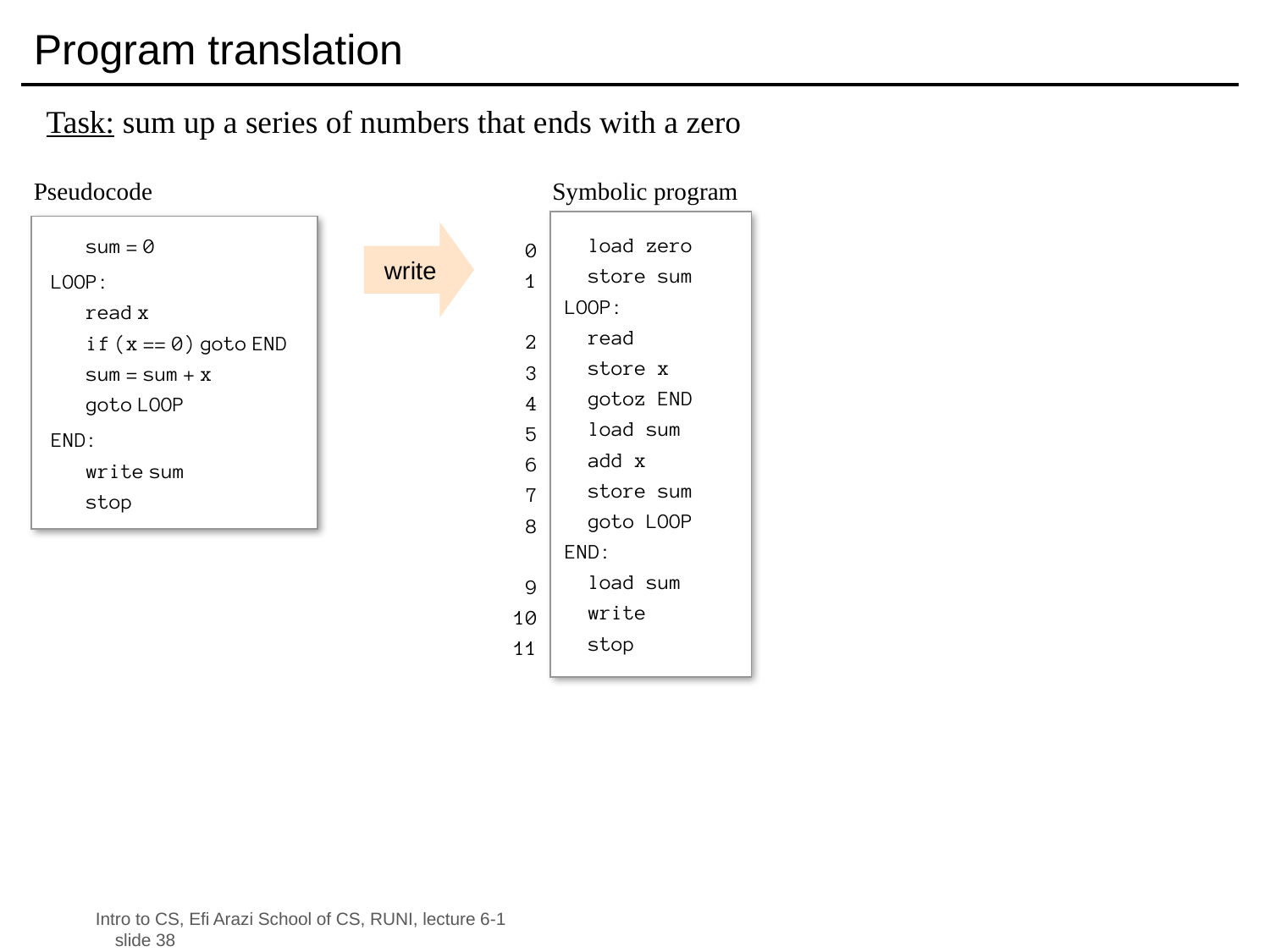

# Program translation
Task: sum up a series of numbers that ends with a zero

Pseudocode
   sum = 0
LOOP:
   read x
   if (x == 0) goto END
   sum = sum + x
   goto LOOP
END:
   write sum
   stop
Symbolic program
  load zero
  store sum
LOOP:
  read
  store x
  gotoz END
  load sum
  add x
  store sum
  goto LOOP
END:
  load sum
  write
  stop
0
1

2
3
4
5
6
7
8

9
10
11
write